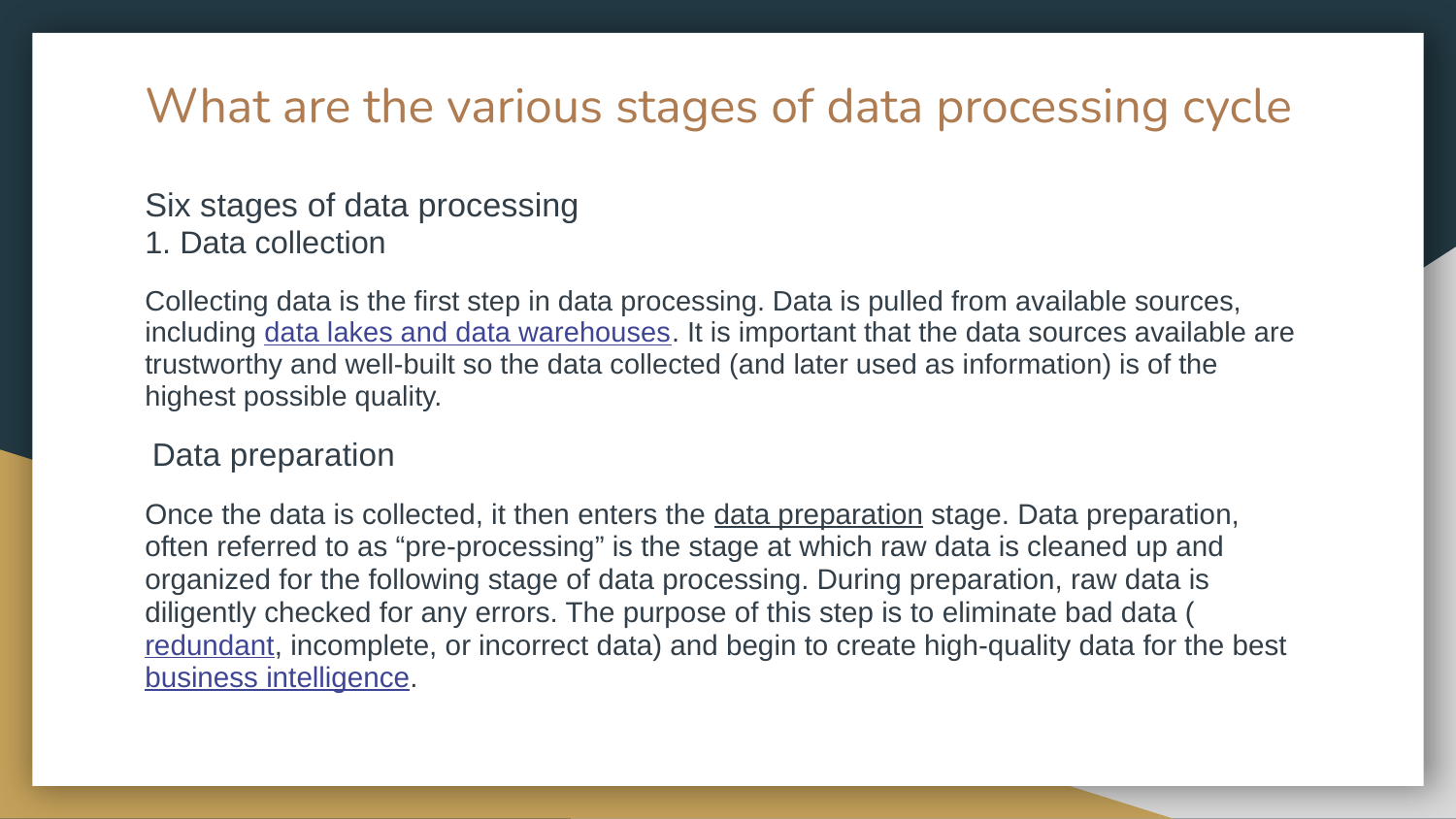

# What are the various stages of data processing cycle
Six stages of data processing
1. Data collection
Collecting data is the first step in data processing. Data is pulled from available sources, including data lakes and data warehouses. It is important that the data sources available are trustworthy and well-built so the data collected (and later used as information) is of the highest possible quality.
 Data preparation
Once the data is collected, it then enters the data preparation stage. Data preparation, often referred to as “pre-processing” is the stage at which raw data is cleaned up and organized for the following stage of data processing. During preparation, raw data is diligently checked for any errors. The purpose of this step is to eliminate bad data (redundant, incomplete, or incorrect data) and begin to create high-quality data for the best business intelligence.